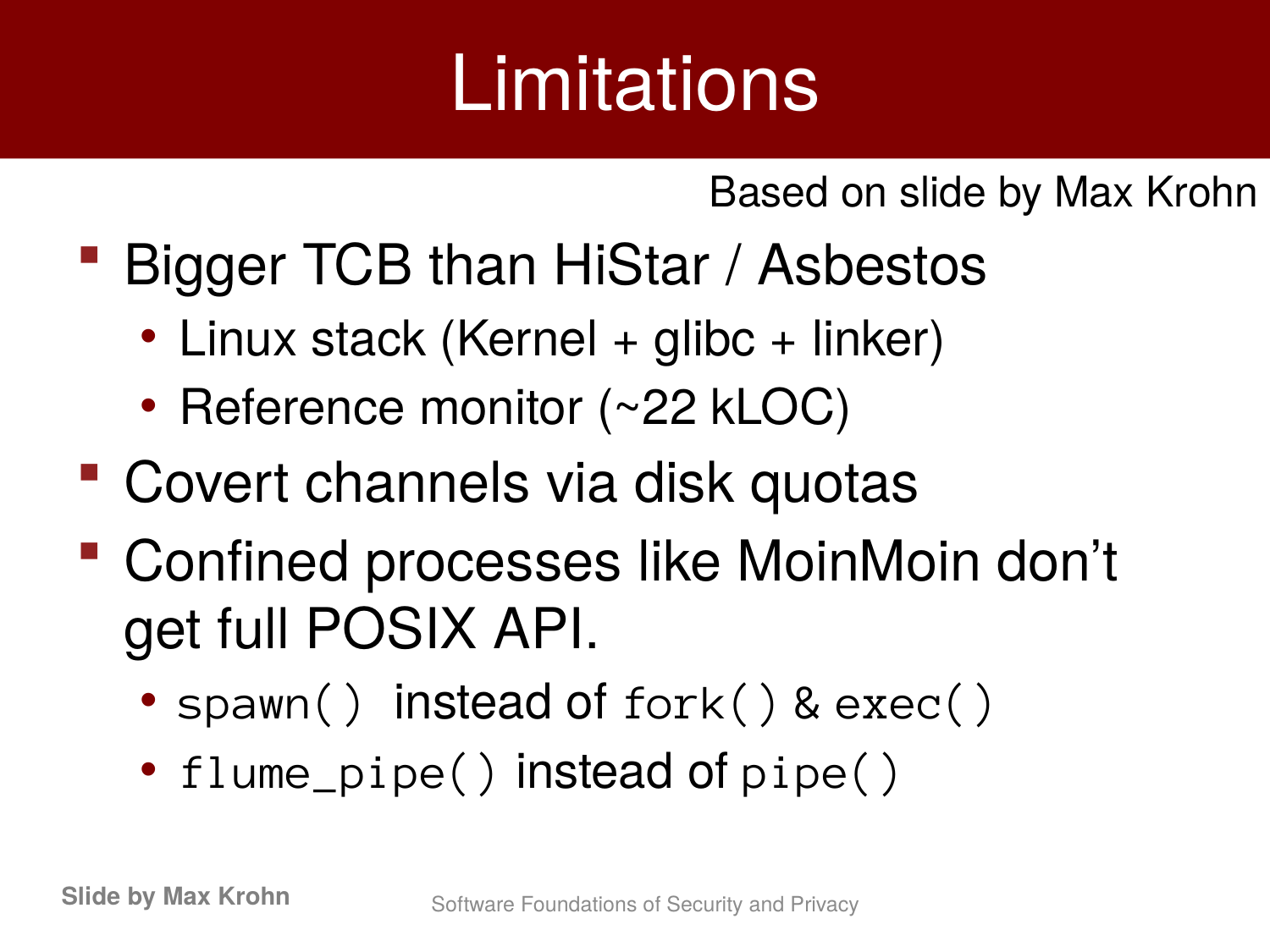

# Limitations
Based on slide by Max Krohn
Bigger TCB than HiStar / Asbestos
Linux stack (Kernel + glibc + linker)
Reference monitor (~22 kLOC)
Covert channels via disk quotas
Confined processes like MoinMoin don’t get full POSIX API.
spawn() instead of fork() & exec()
flume_pipe() instead of pipe()
Slide by Max Krohn